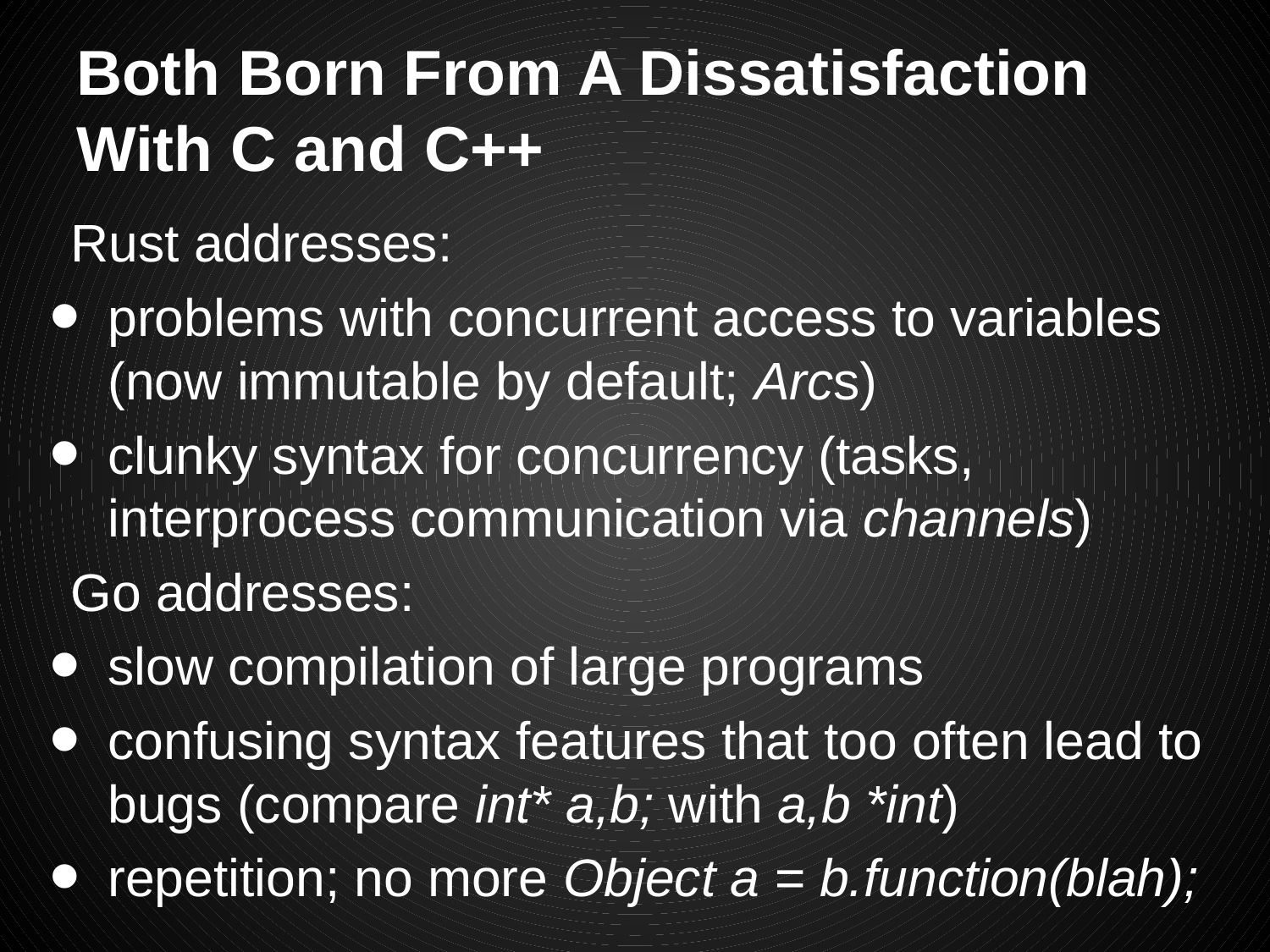

# Both Born From A Dissatisfaction With C and C++
Rust addresses:
problems with concurrent access to variables (now immutable by default; Arcs)
clunky syntax for concurrency (tasks, interprocess communication via channels)
Go addresses:
slow compilation of large programs
confusing syntax features that too often lead to bugs (compare int* a,b; with a,b *int)
repetition; no more Object a = b.function(blah);